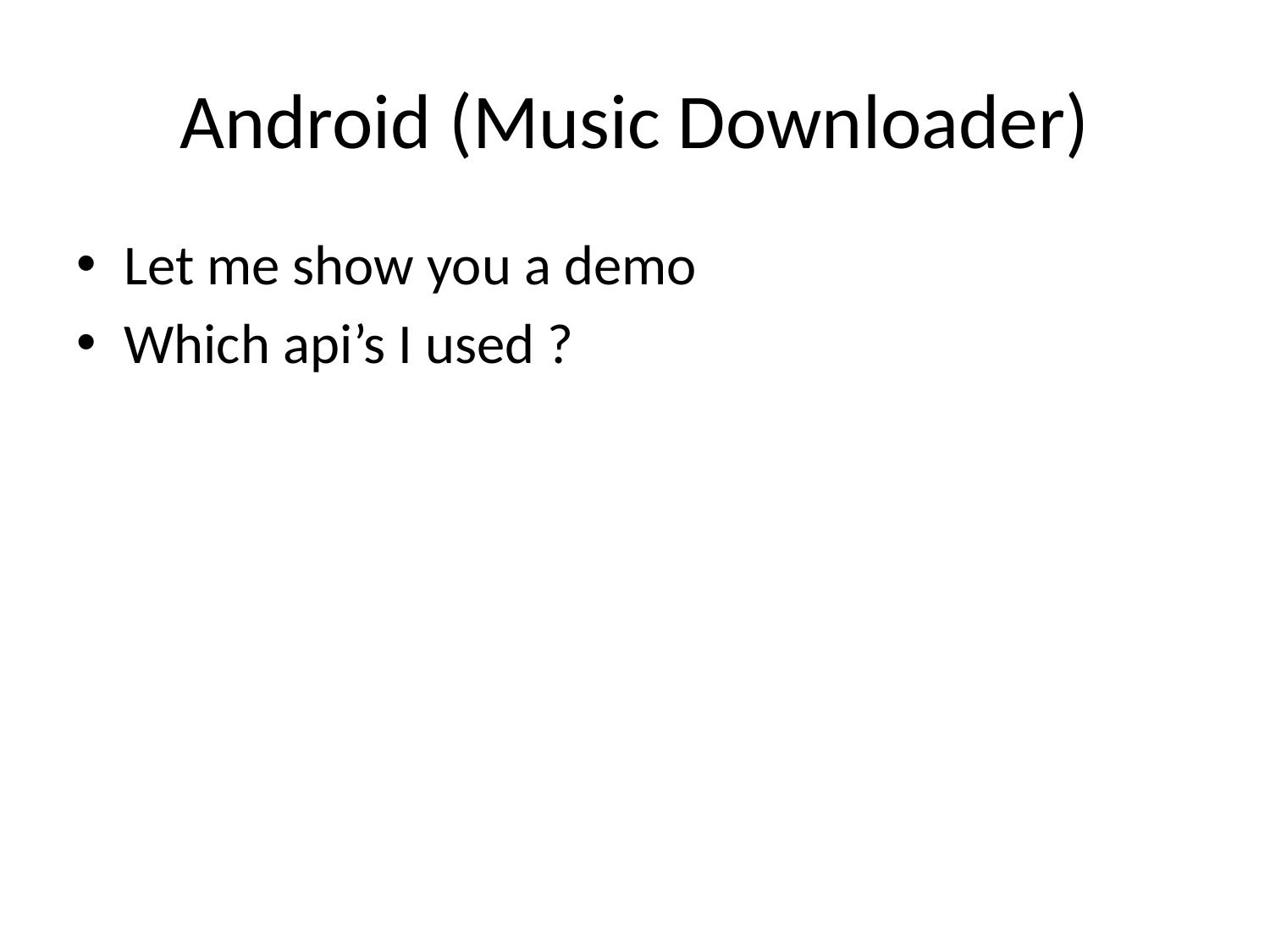

# Android (Music Downloader)
Let me show you a demo
Which api’s I used ?